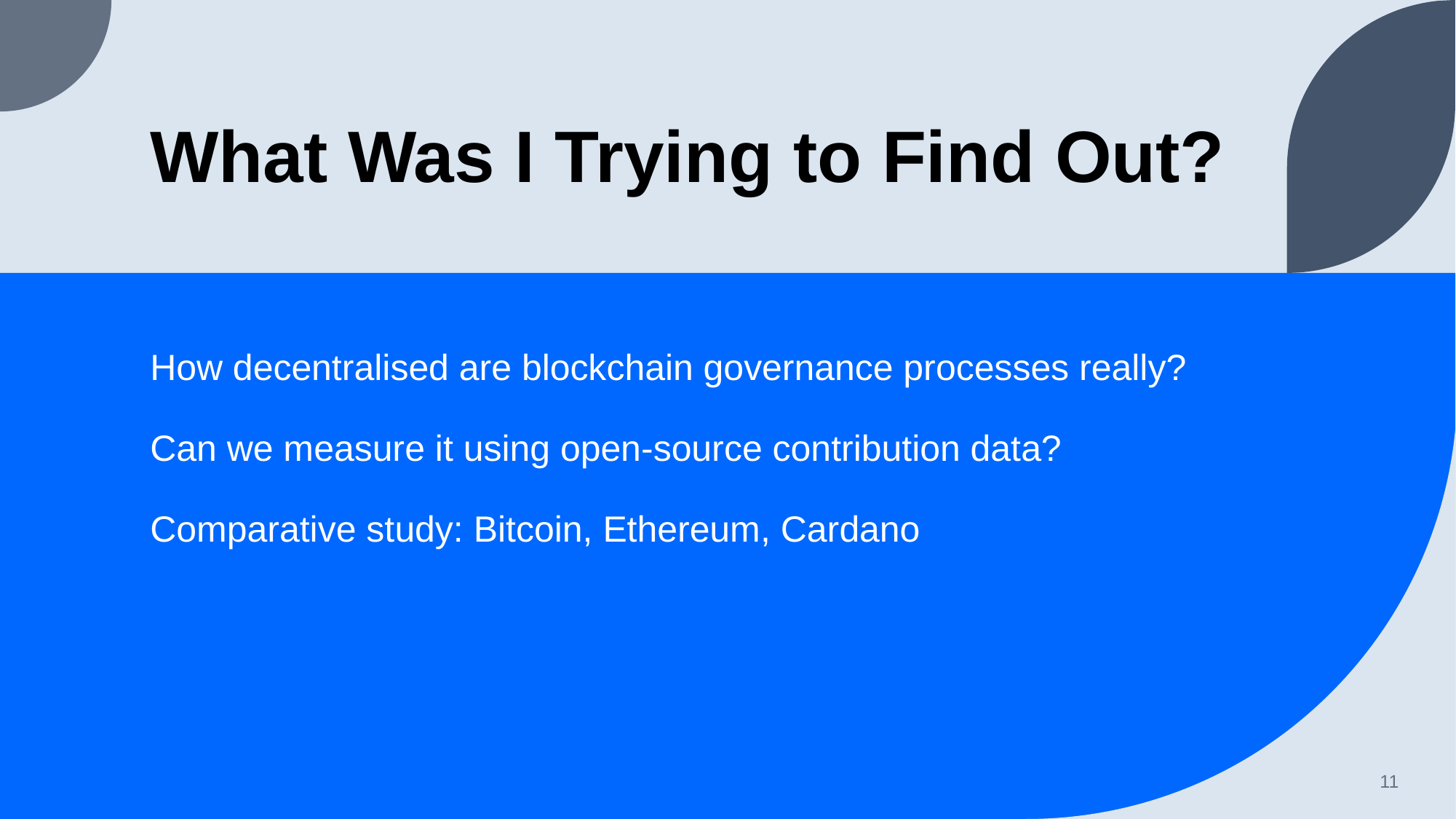

# What Was I Trying to Find Out?
How decentralised are blockchain governance processes really?
Can we measure it using open-source contribution data?
Comparative study: Bitcoin, Ethereum, Cardano
11